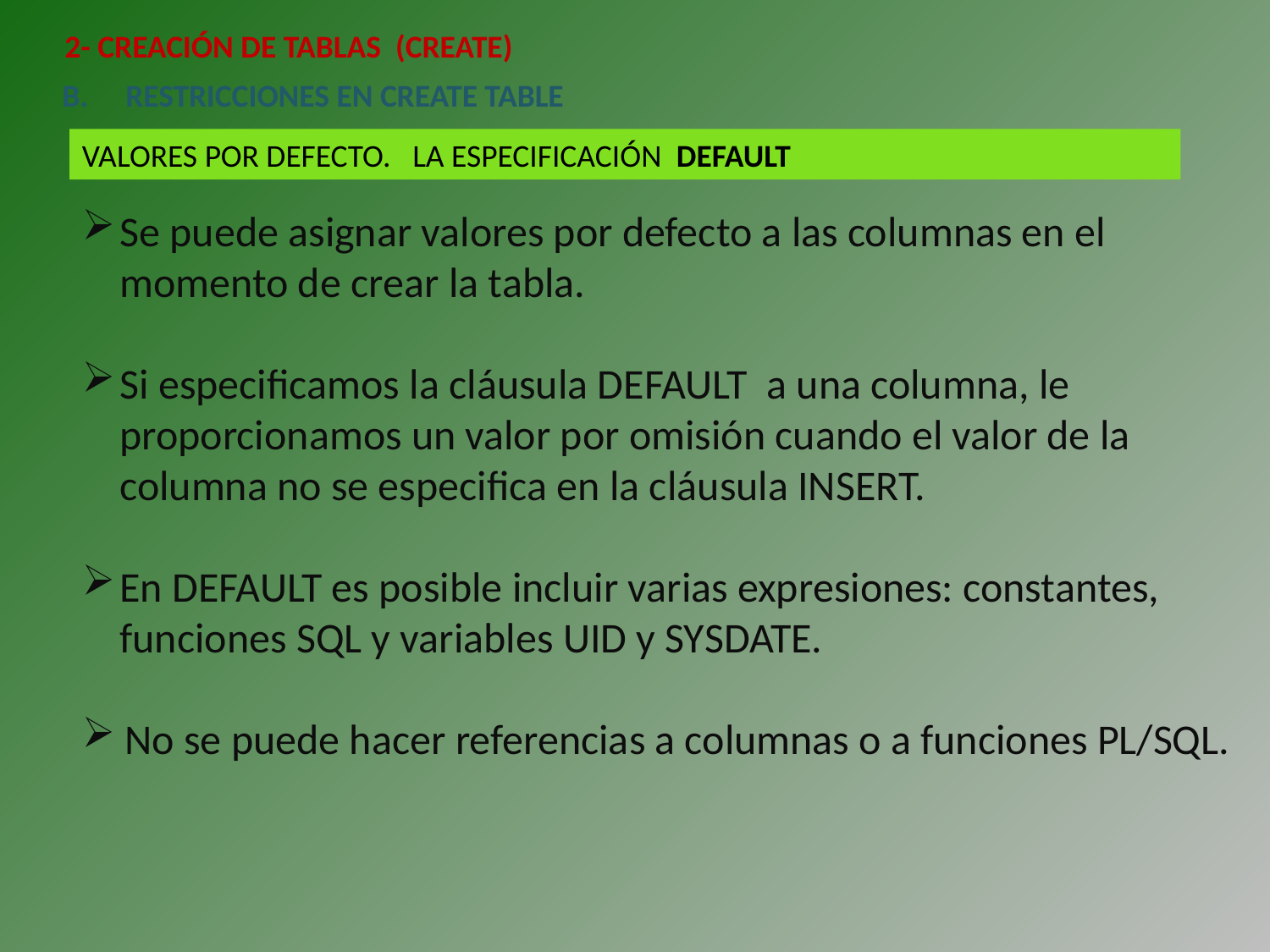

2- CREACIÓN DE TABLAS  (CREATE)
RESTRICCIONES EN CREATE TABLE
VALORES POR DEFECTO.   LA ESPECIFICACIÓN  DEFAULT
Se puede asignar valores por defecto a las columnas en el momento de crear la tabla.

Si especificamos la cláusula DEFAULT  a una columna, le proporcionamos un valor por omisión cuando el valor de la columna no se especifica en la cláusula INSERT.

En DEFAULT es posible incluir varias expresiones: constantes, funciones SQL y variables UID y SYSDATE.

 No se puede hacer referencias a columnas o a funciones PL/SQL.